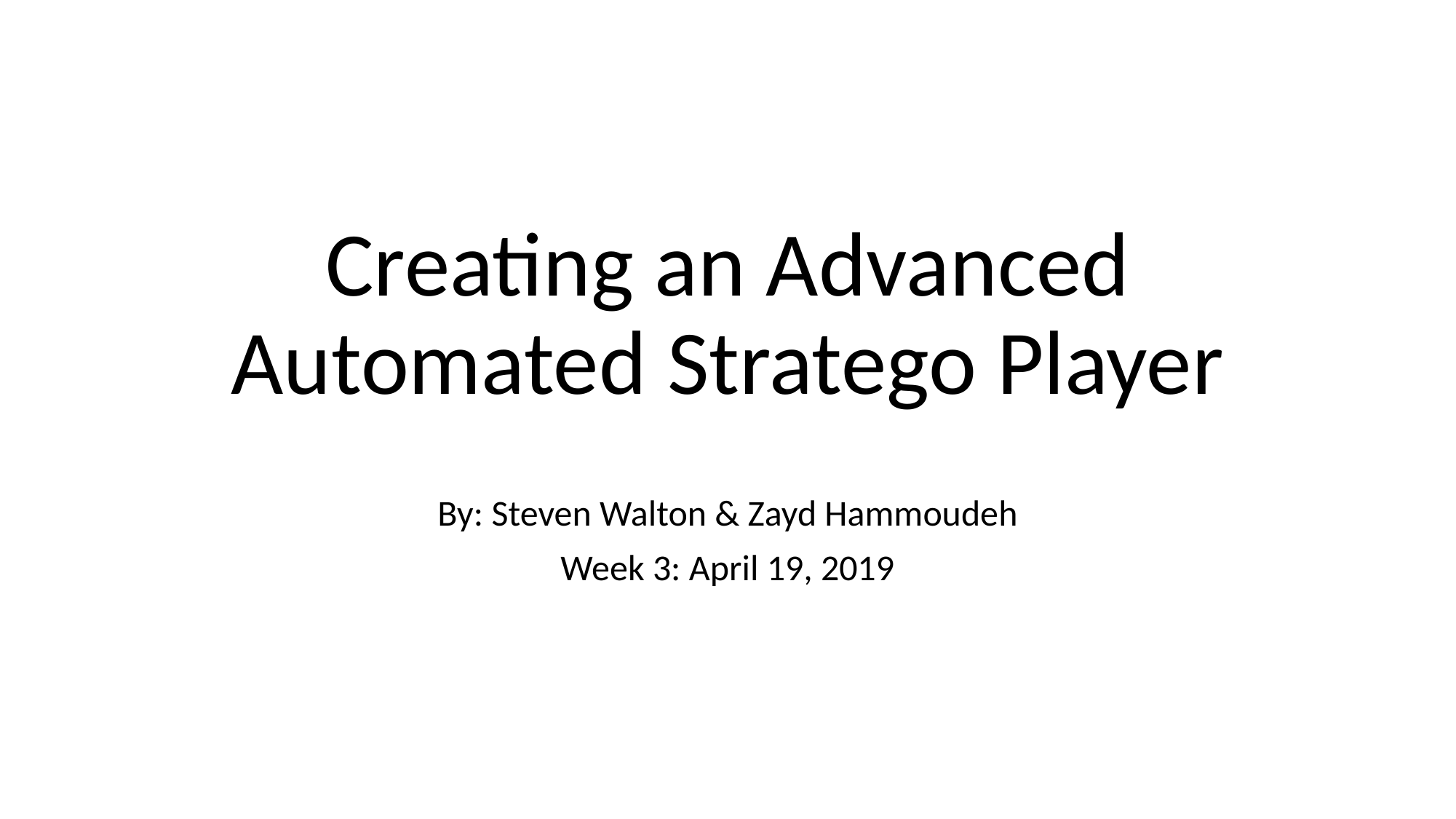

# Creating an Advanced Automated Stratego Player

By: Steven Walton & Zayd Hammoudeh
Week 3: April 19, 2019